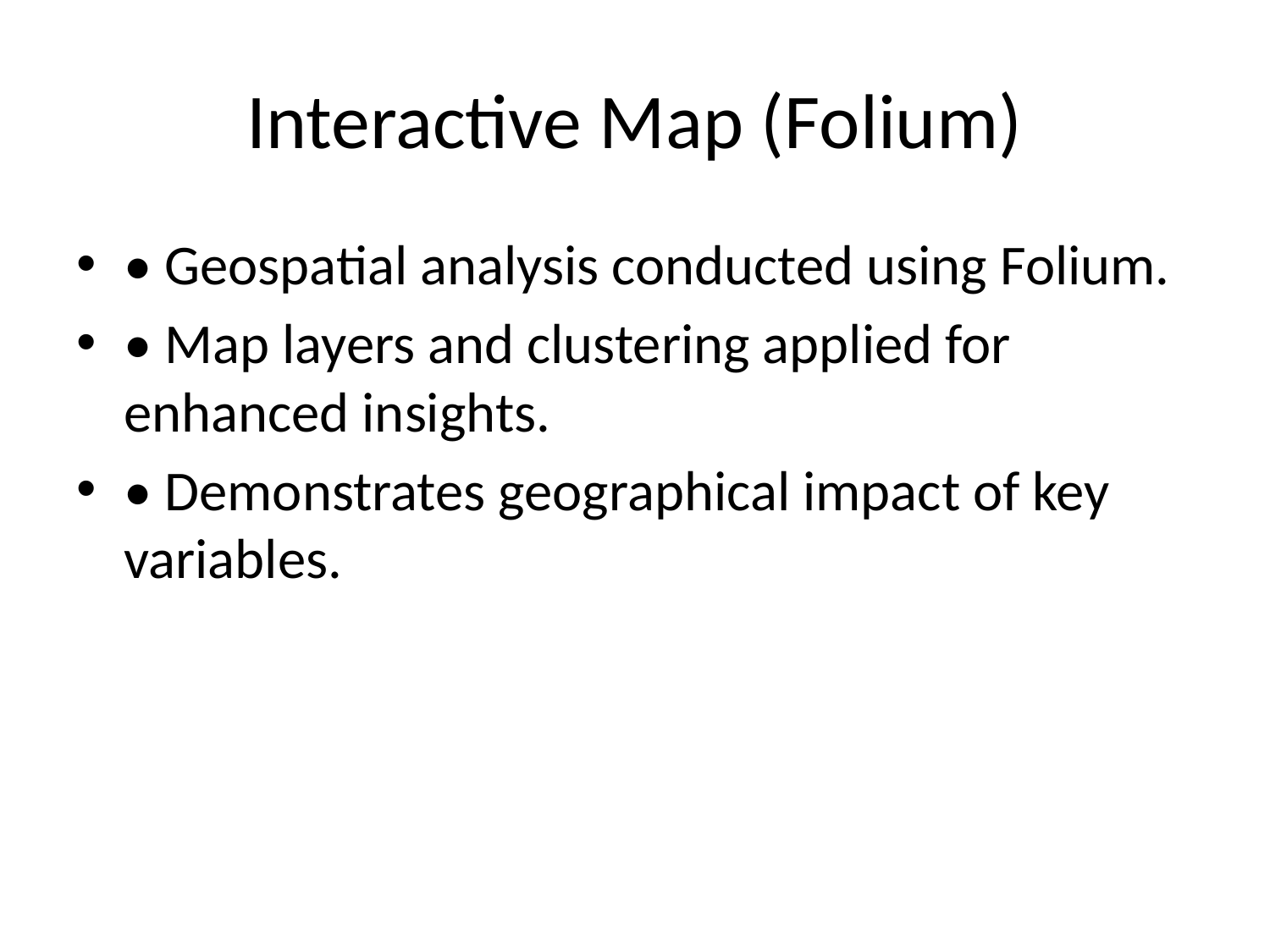

# Interactive Map (Folium)
• Geospatial analysis conducted using Folium.
• Map layers and clustering applied for enhanced insights.
• Demonstrates geographical impact of key variables.